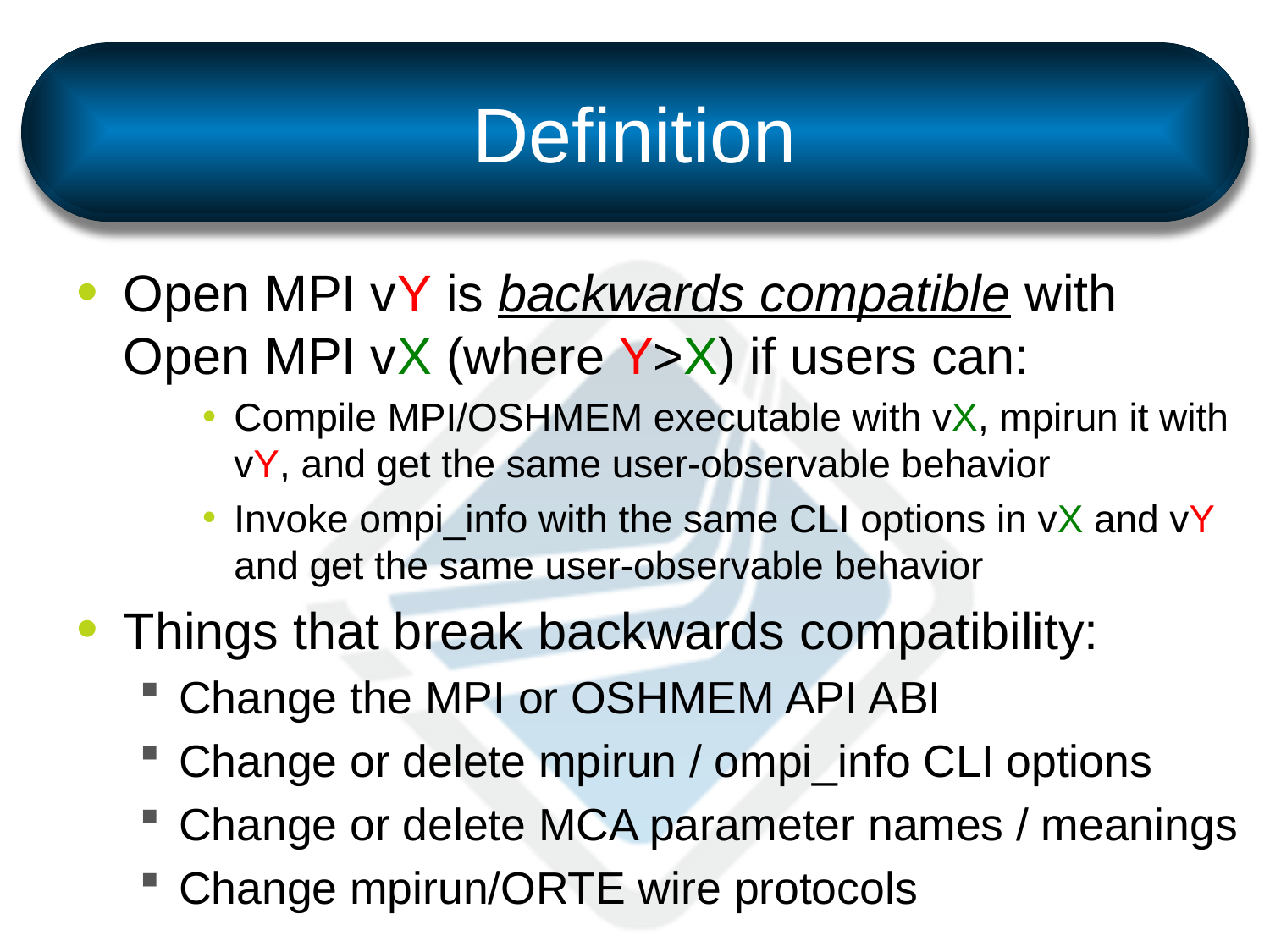

# Definition
Open MPI vY is backwards compatible with Open MPI vX (where Y>X) if users can:
Compile MPI/OSHMEM executable with vX, mpirun it with vY, and get the same user-observable behavior
Invoke ompi_info with the same CLI options in vX and vY and get the same user-observable behavior
Things that break backwards compatibility:
Change the MPI or OSHMEM API ABI
Change or delete mpirun / ompi_info CLI options
Change or delete MCA parameter names / meanings
Change mpirun/ORTE wire protocols